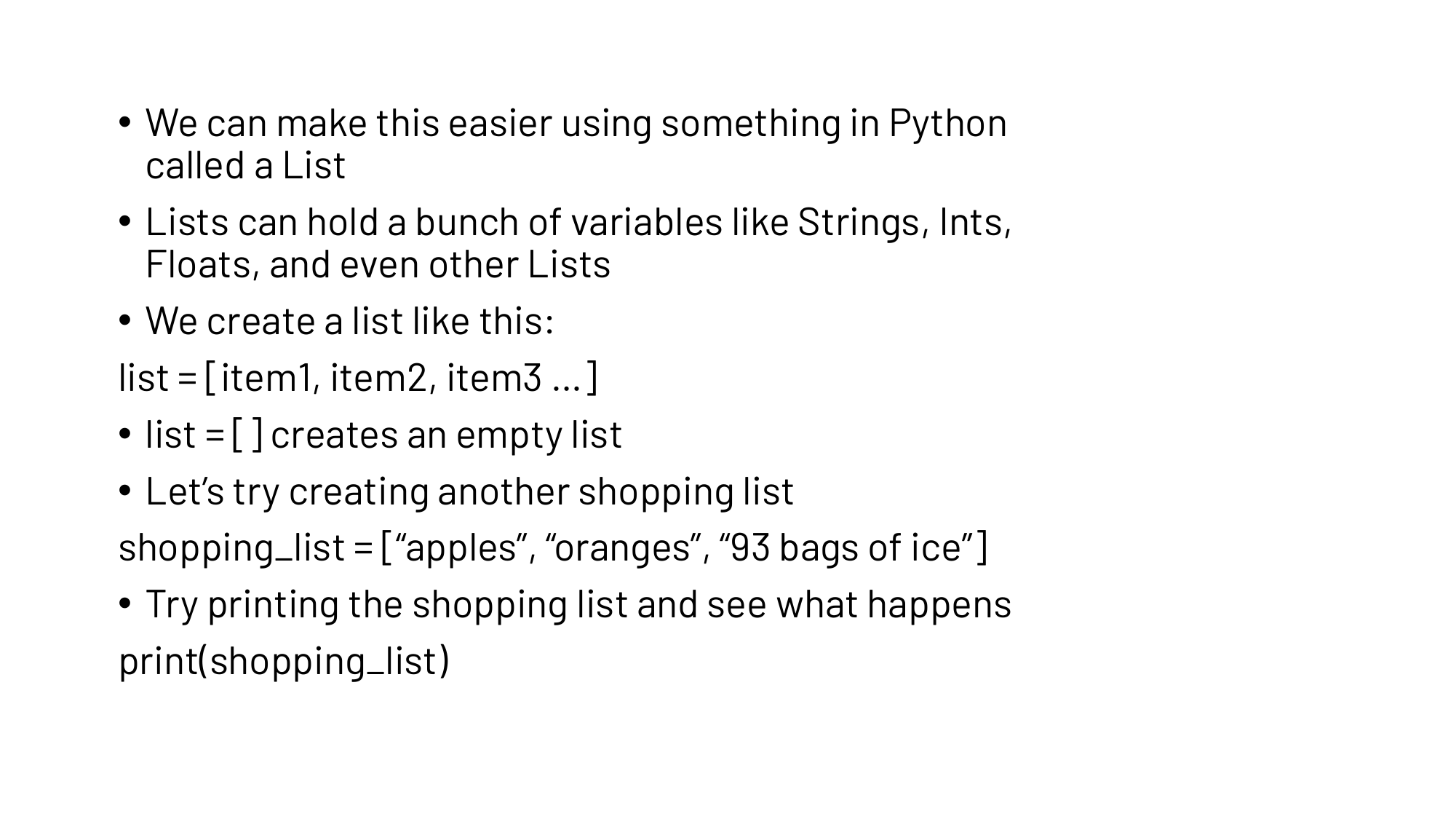

We can make this easier using something in Python called a List
Lists can hold a bunch of variables like Strings, Ints, Floats, and even other Lists
We create a list like this:
list = [item1, item2, item3 …]
list = [] creates an empty list
Let’s try creating another shopping list
shopping_list = [“apples”, “oranges”, “93 bags of ice”]
Try printing the shopping list and see what happens
print(shopping_list)